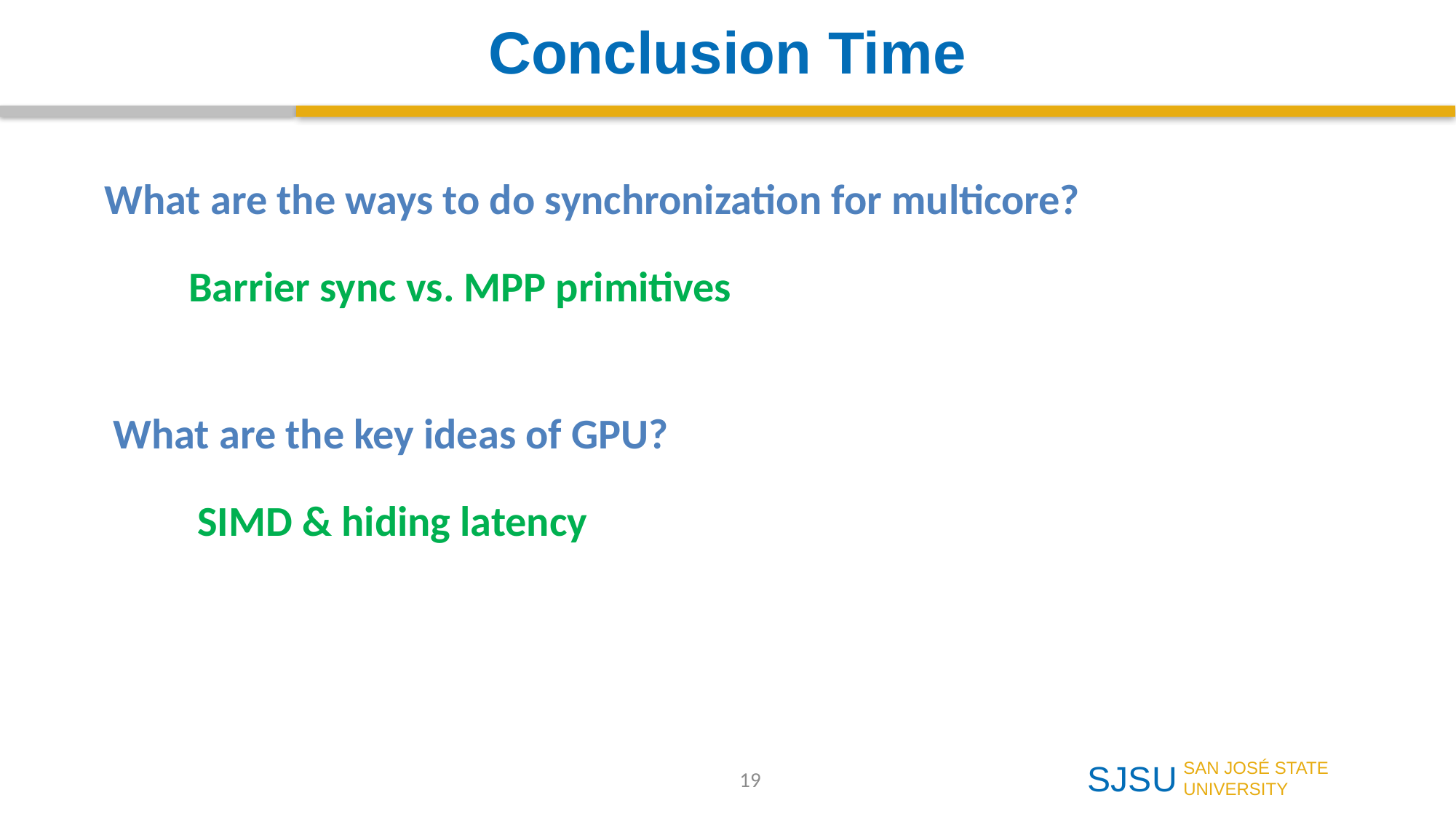

# Conclusion Time
What are the ways to do synchronization for multicore?
Barrier sync vs. MPP primitives
What are the key ideas of GPU?
SIMD & hiding latency
19